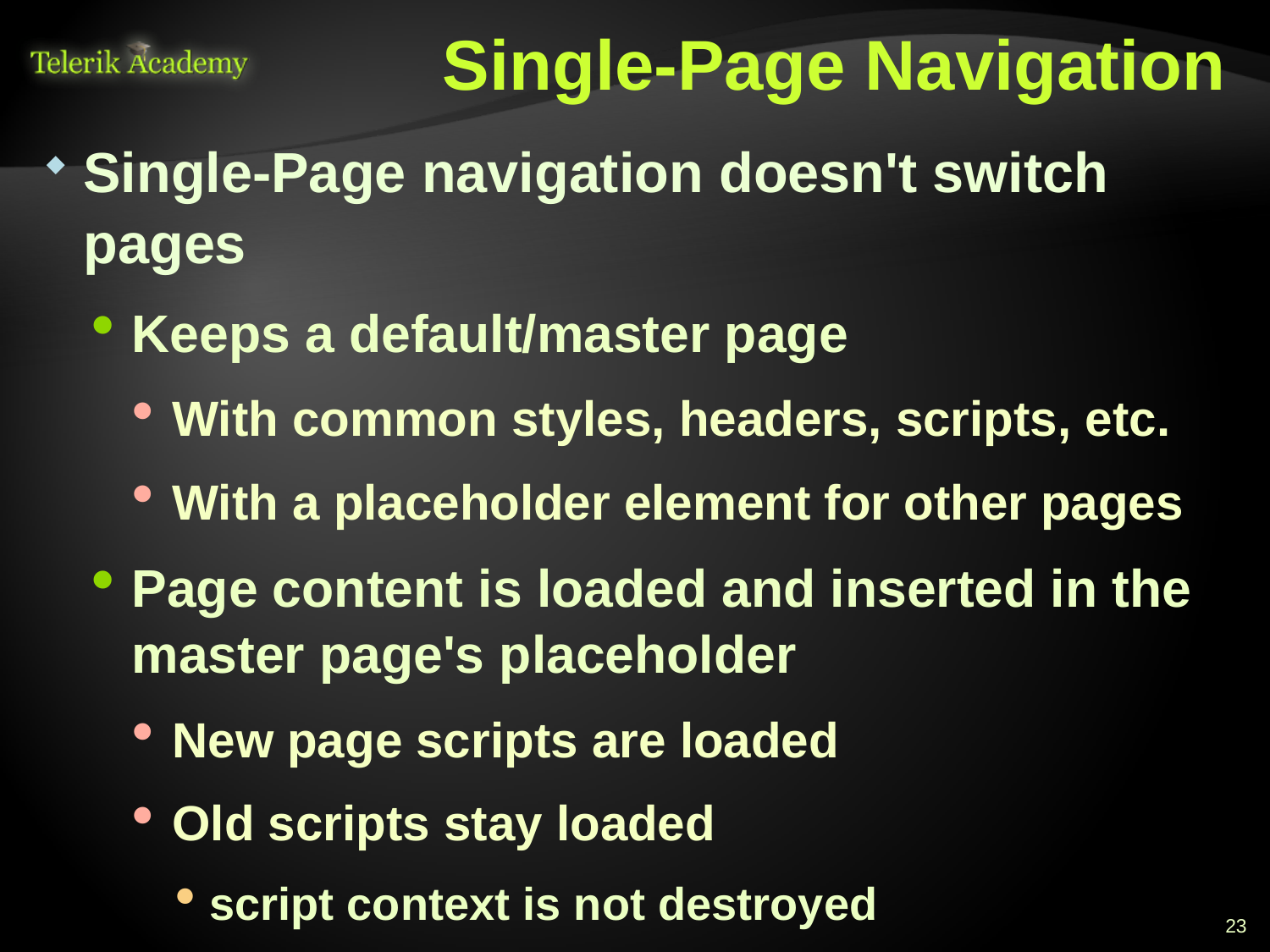

# Single-Page Navigation
Single-Page navigation doesn't switch pages
Keeps a default/master page
With common styles, headers, scripts, etc.
With a placeholder element for other pages
Page content is loaded and inserted in the master page's placeholder
New page scripts are loaded
Old scripts stay loaded
script context is not destroyed
Common scripts referenced in the master page
23